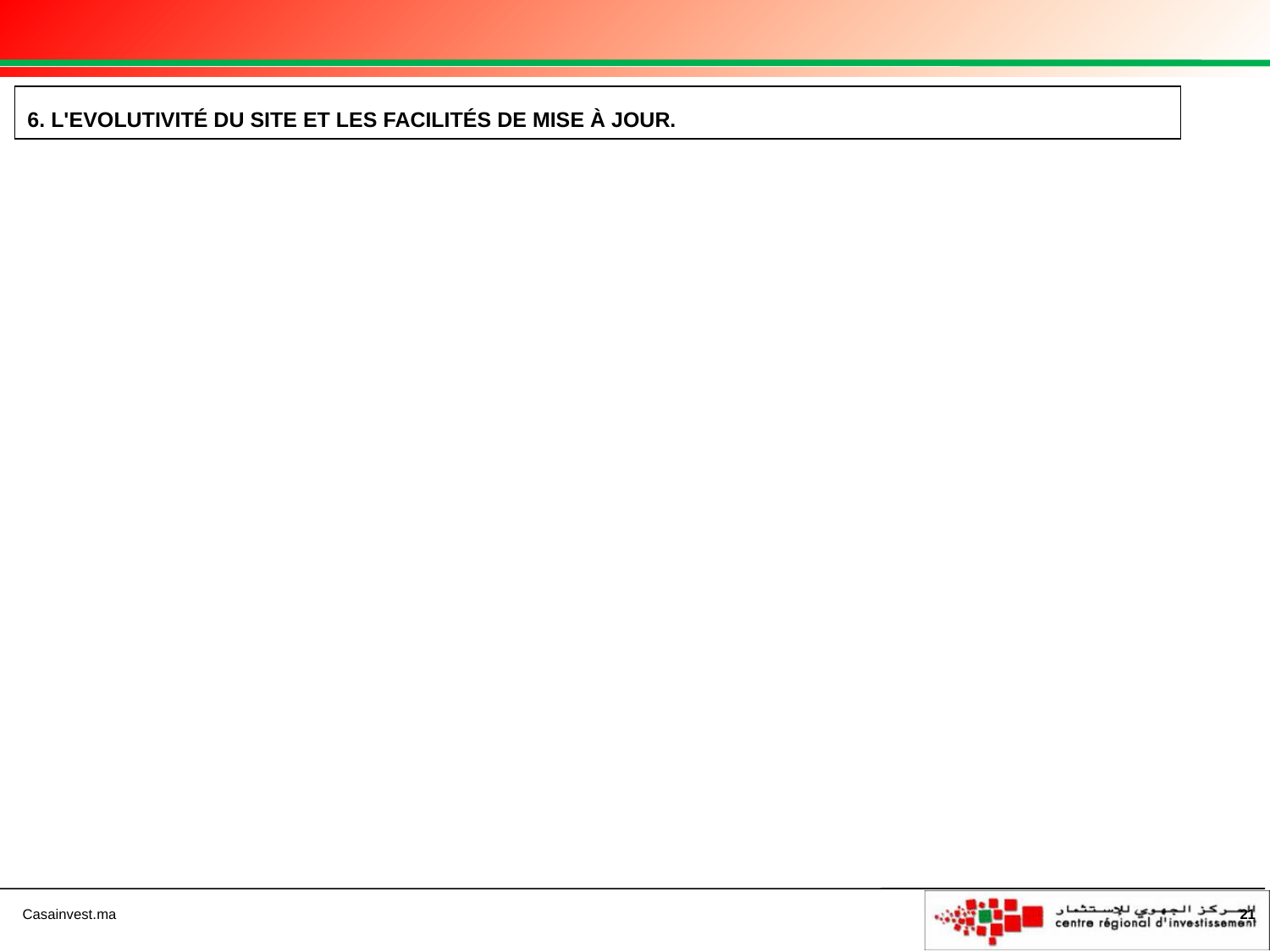

6. L'EVOLUTIVITÉ DU SITE ET LES FACILITÉS DE MISE À JOUR.
21